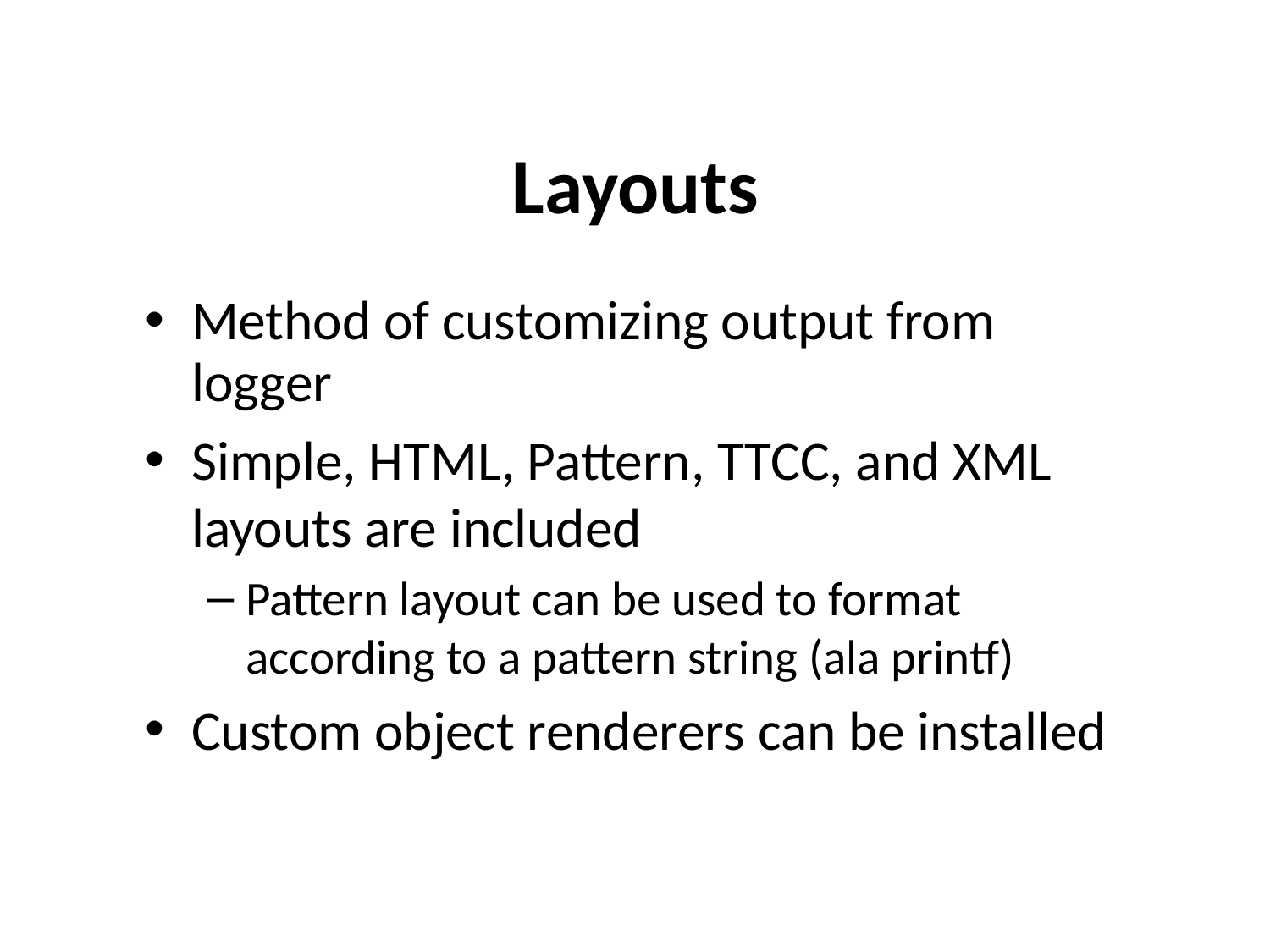

# Layouts
Method of customizing output from logger
Simple, HTML, Pattern, TTCC, and XML layouts are included
Pattern layout can be used to format according to a pattern string (ala printf)
Custom object renderers can be installed